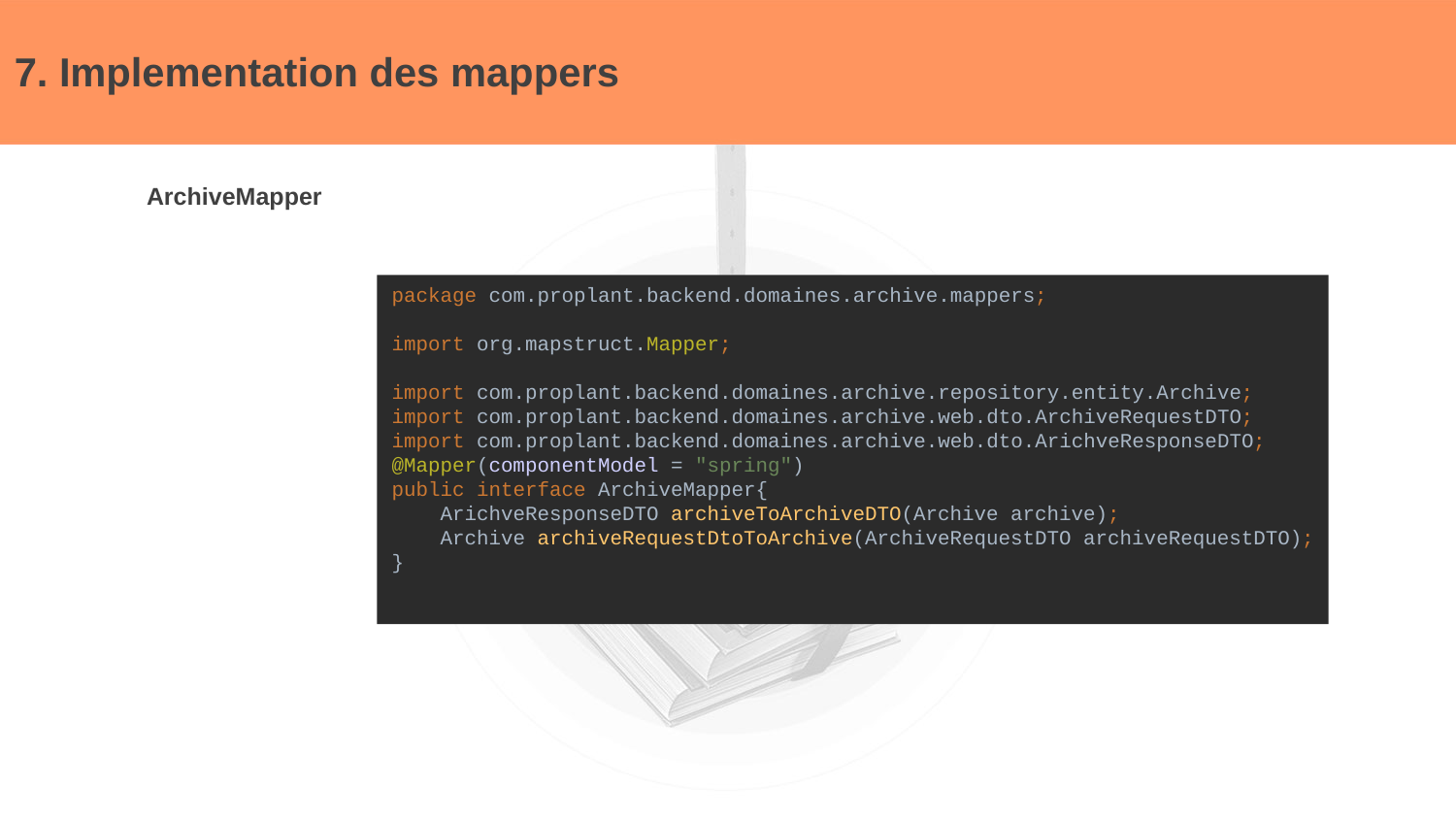

# 7. Implementation des mappers
 ArchiveMapper

package com.proplant.backend.domaines.archive.mappers;
import org.mapstruct.Mapper;
import com.proplant.backend.domaines.archive.repository.entity.Archive;
import com.proplant.backend.domaines.archive.web.dto.ArchiveRequestDTO;
import com.proplant.backend.domaines.archive.web.dto.ArichveResponseDTO;
@Mapper(componentModel = "spring")
public interface ArchiveMapper{
    ArichveResponseDTO archiveToArchiveDTO(Archive archive);
    Archive archiveRequestDtoToArchive(ArchiveRequestDTO archiveRequestDTO);
}